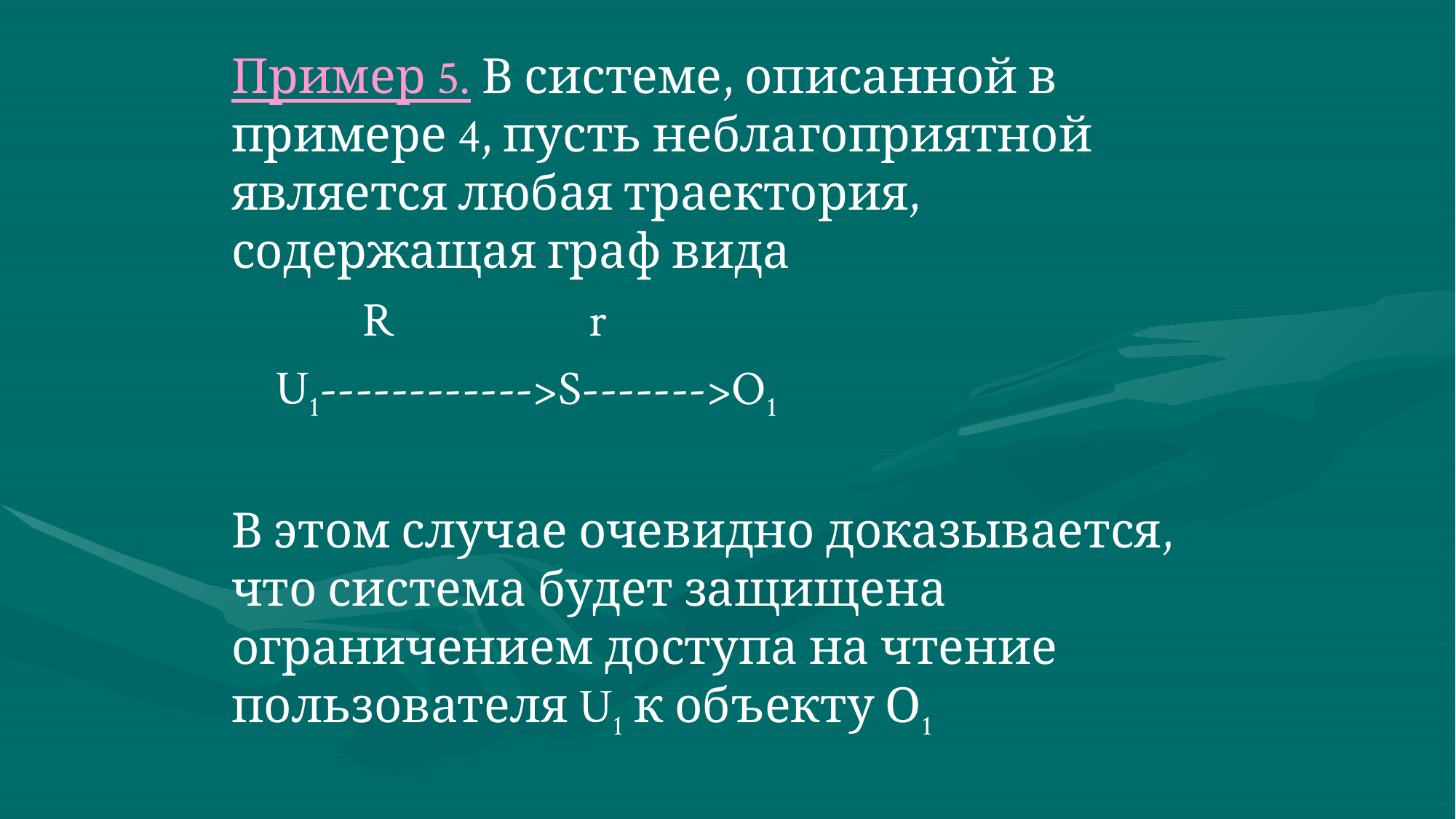

Пример 5. В системе, описанной в примере 4, пусть неблагоприятной является любая траектория, содержащая граф вида
            R                  r
    U1------------>S------->O1

В этом случае очевидно доказывается, что система будет защищена ограничением доступа на чтение пользователя U1 к объекту О1